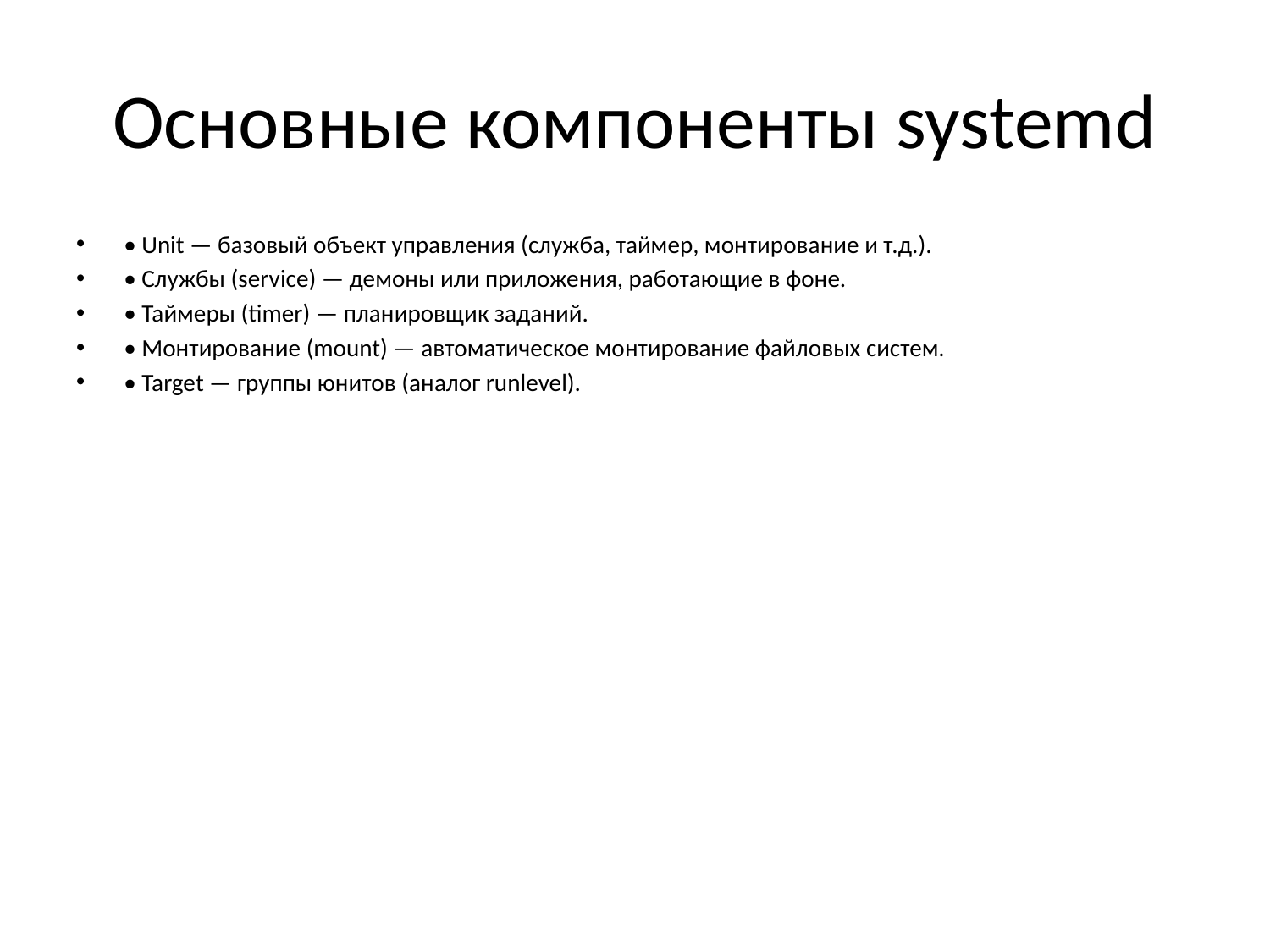

# Основные компоненты systemd
• Unit — базовый объект управления (служба, таймер, монтирование и т.д.).
• Службы (service) — демоны или приложения, работающие в фоне.
• Таймеры (timer) — планировщик заданий.
• Монтирование (mount) — автоматическое монтирование файловых систем.
• Target — группы юнитов (аналог runlevel).